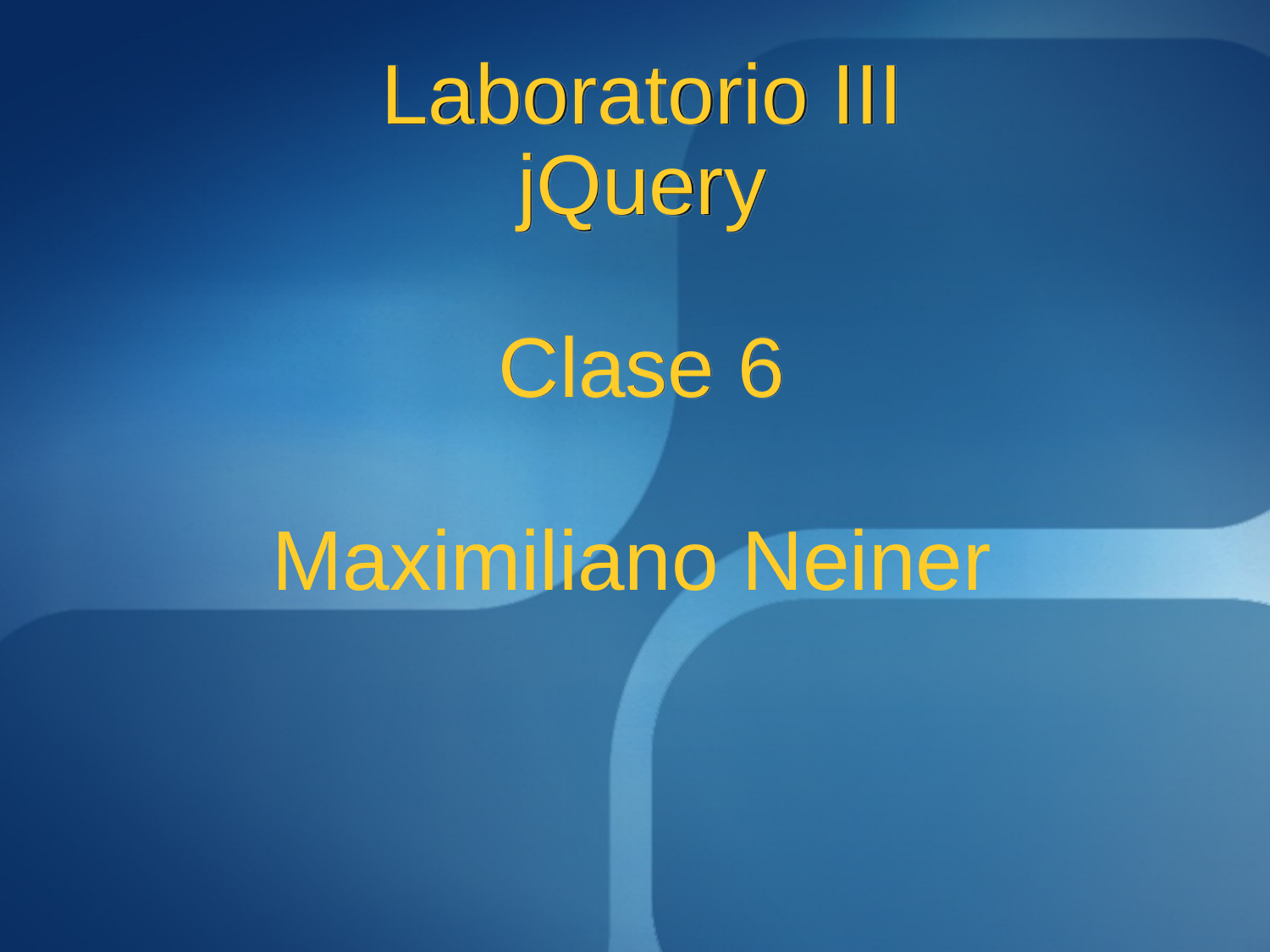

Laboratorio III
jQuery
Clase 6
# Maximiliano Neiner